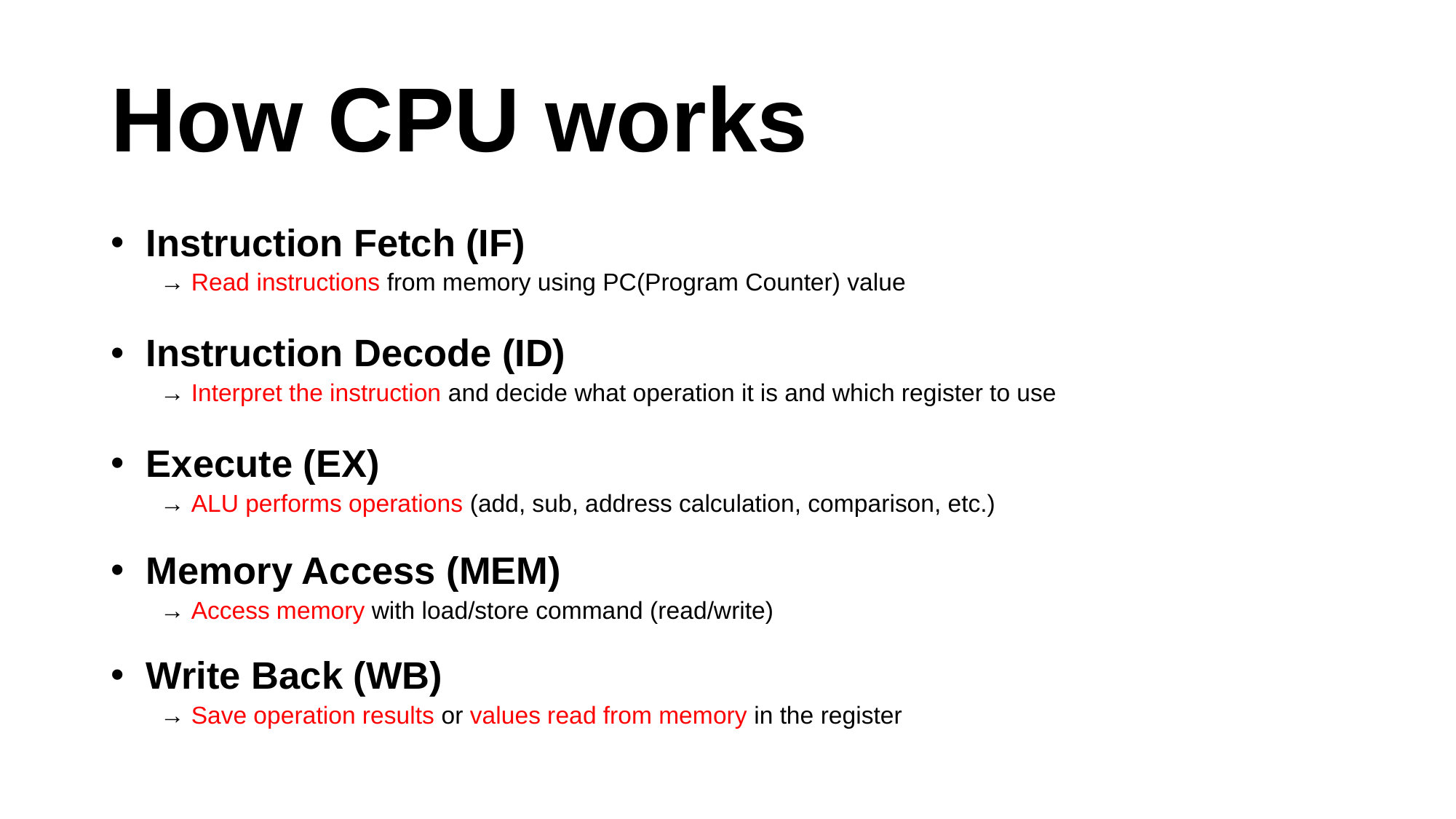

# How CPU works
 Instruction Fetch (IF)
→ Read instructions from memory using PC(Program Counter) value

 Instruction Decode (ID)
→ Interpret the instruction and decide what operation it is and which register to use

 Execute (EX)
→ ALU performs operations (add, sub, address calculation, comparison, etc.)

 Memory Access (MEM)
→ Access memory with load/store command (read/write)

 Write Back (WB)
→ Save operation results or values read from memory in the register